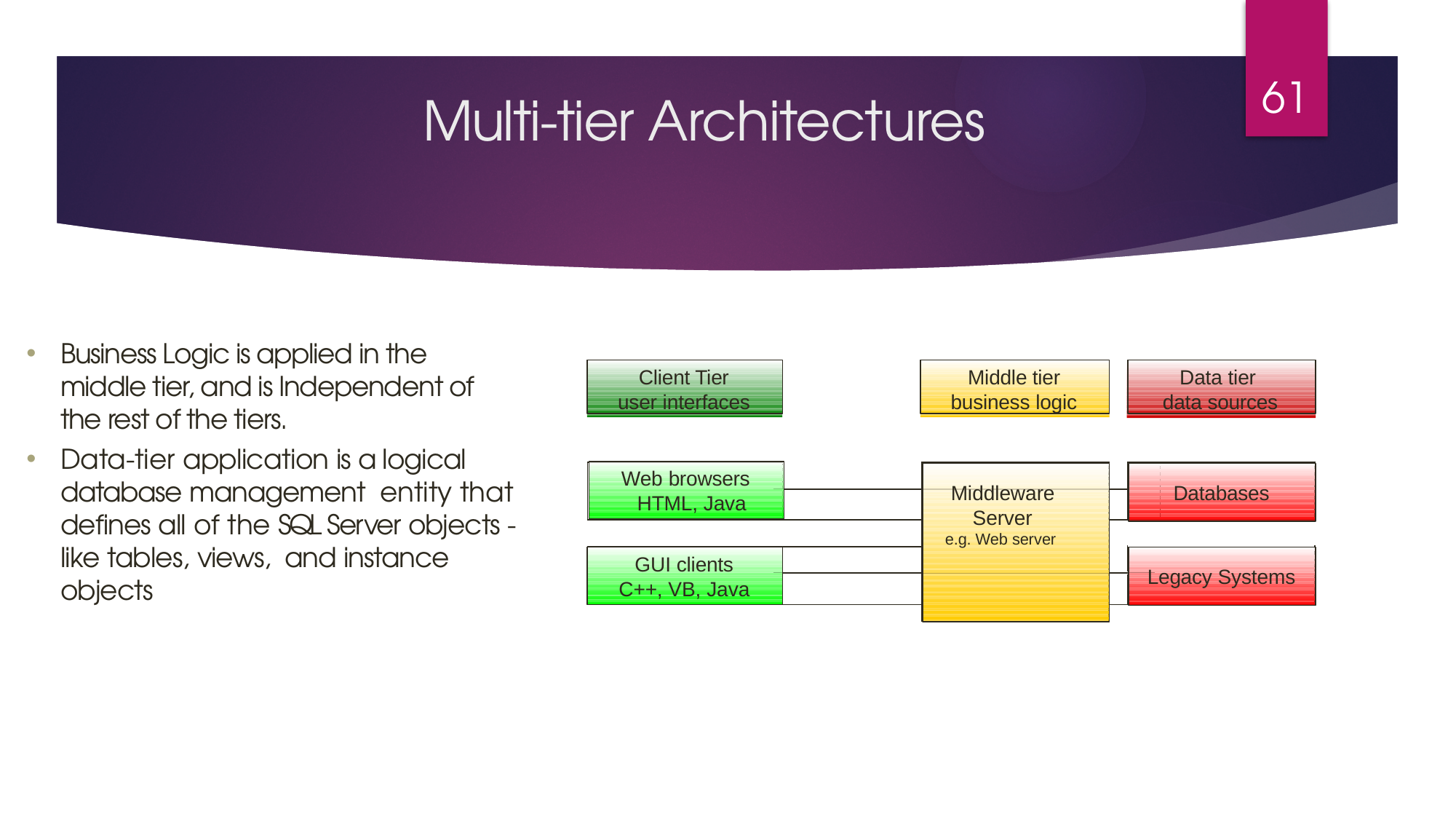

61
# Multi-tier Architectures
Business Logic is applied in the middle tier, and is Independent of the rest of the tiers.
Data-tier application is a logical database management  entity that defines all of the SQL Server objects - like tables, views,  and instance objects

Client Tier  user interfaces
Middle tier  business logic

Data tier  data sources

|  |  |  |  |  |  |  |
| --- | --- | --- | --- | --- | --- | --- |
|  |  |  |  |  |  |  |
|  |  |  |  |  |  |  |
|  |  |  |  |  |  |  |
|  |  |  |  |  |  |  |
|  |  |  |  |  |  |  |

Web browsers  HTML, Java
Middleware  Server
e.g. Web server
Databases

GUI clients  C++, VB, Java
7/31
Legacy Systems